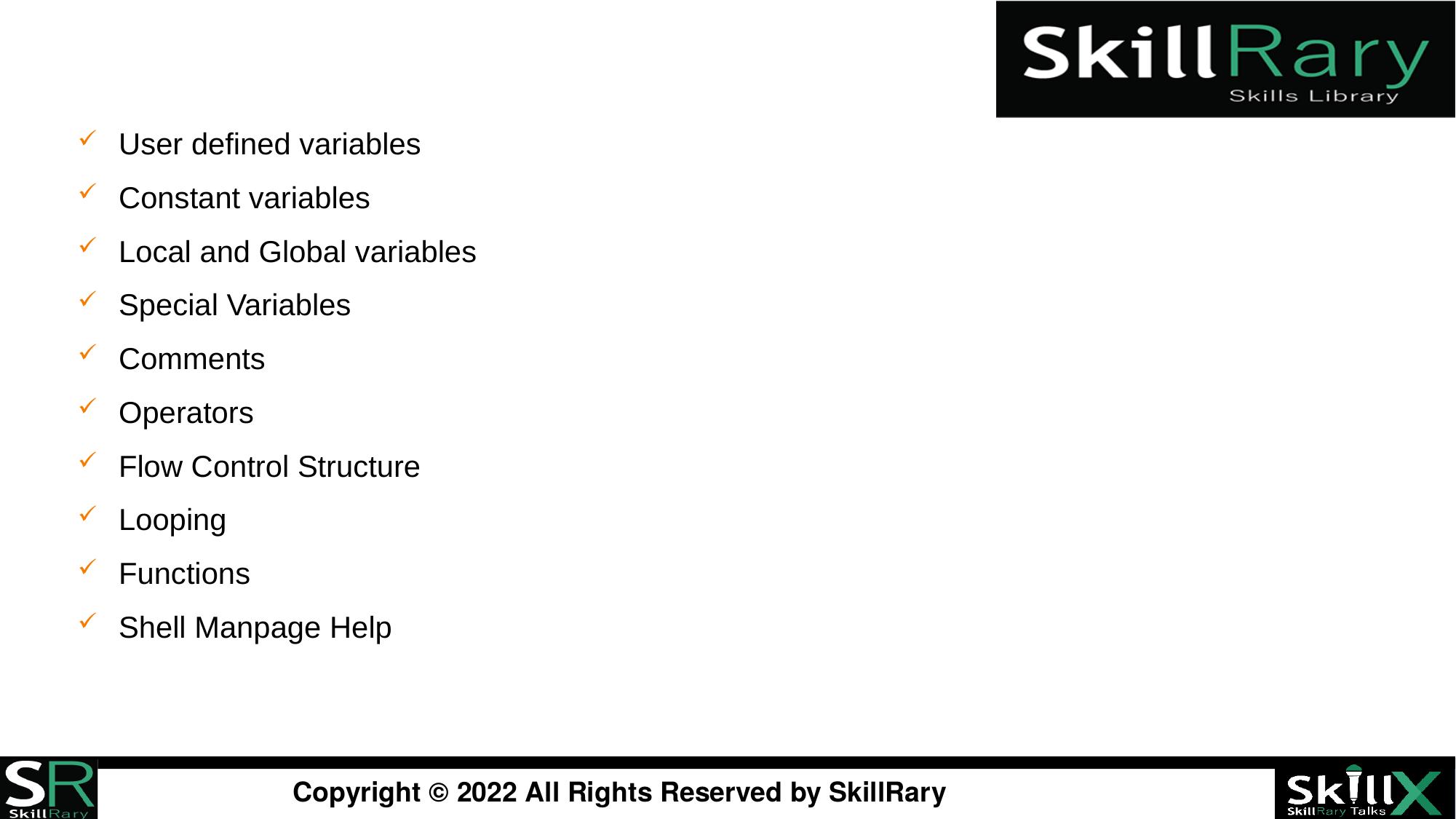

User defined variables
Constant variables
Local and Global variables
Special Variables
Comments
Operators
Flow Control Structure
Looping
Functions
Shell Manpage Help